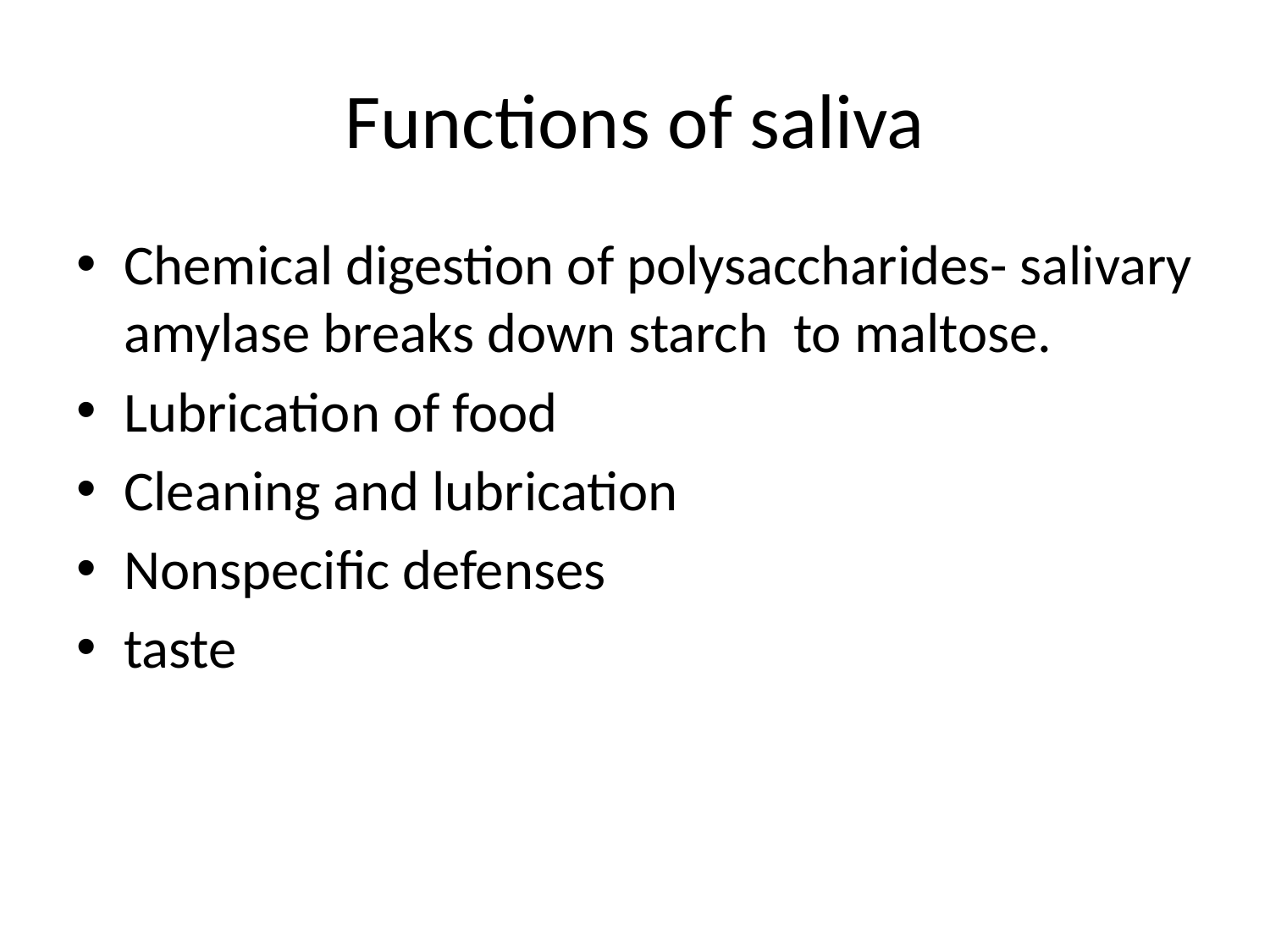

# Functions of saliva
Chemical digestion of polysaccharides- salivary amylase breaks down starch  to maltose.
Lubrication of food
Cleaning and lubrication
Nonspecific defenses
taste